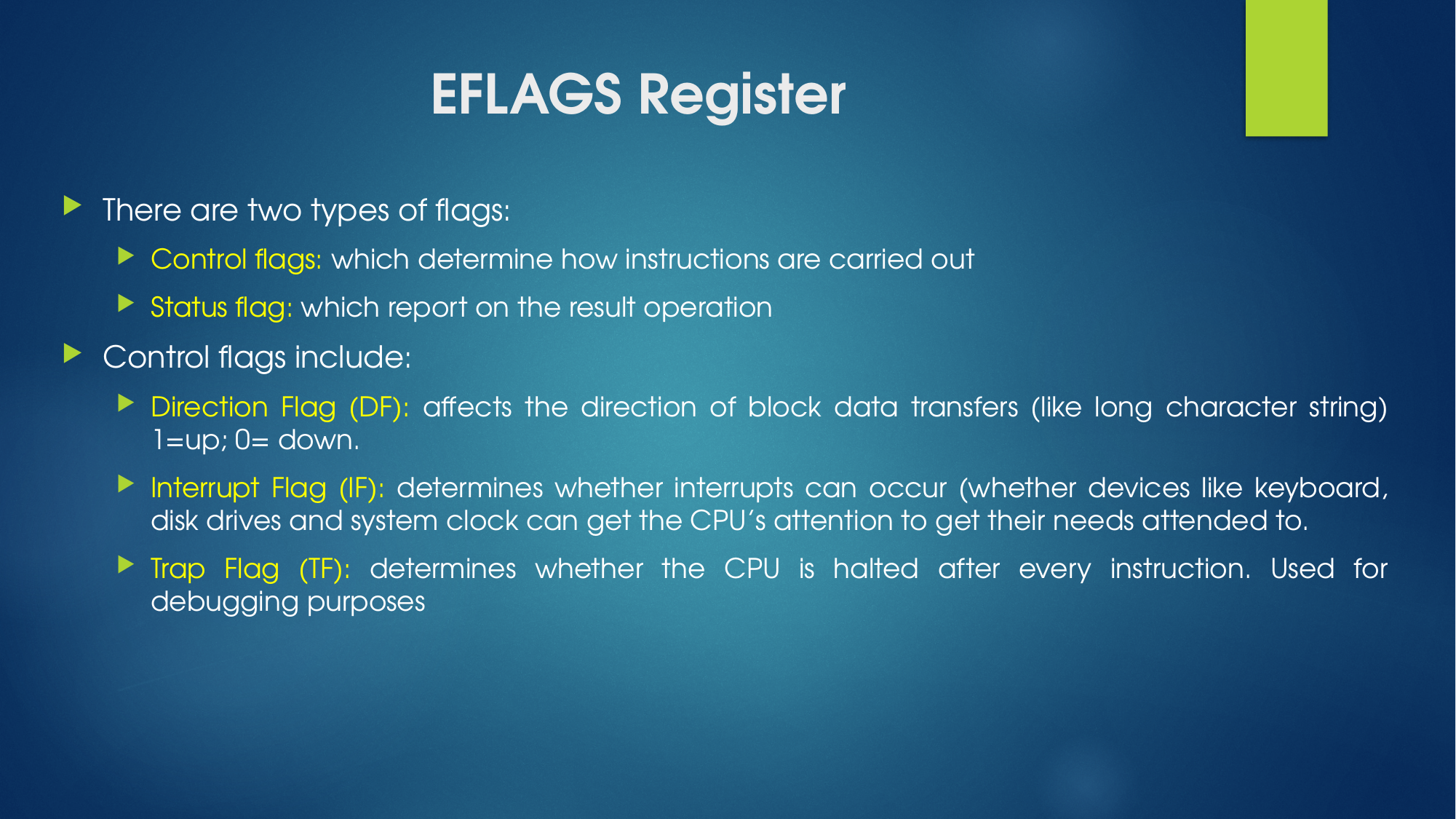

# EFLAGS Register
There are two types of flags:
Control flags: which determine how instructions are carried out
Status flag: which report on the result operation
Control flags include:
Direction Flag (DF): affects the direction of block data transfers (like long character string) 1=up; 0= down.
Interrupt Flag (IF): determines whether interrupts can occur (whether devices like keyboard, disk drives and system clock can get the CPU’s attention to get their needs attended to.
Trap Flag (TF): determines whether the CPU is halted after every instruction. Used for debugging purposes